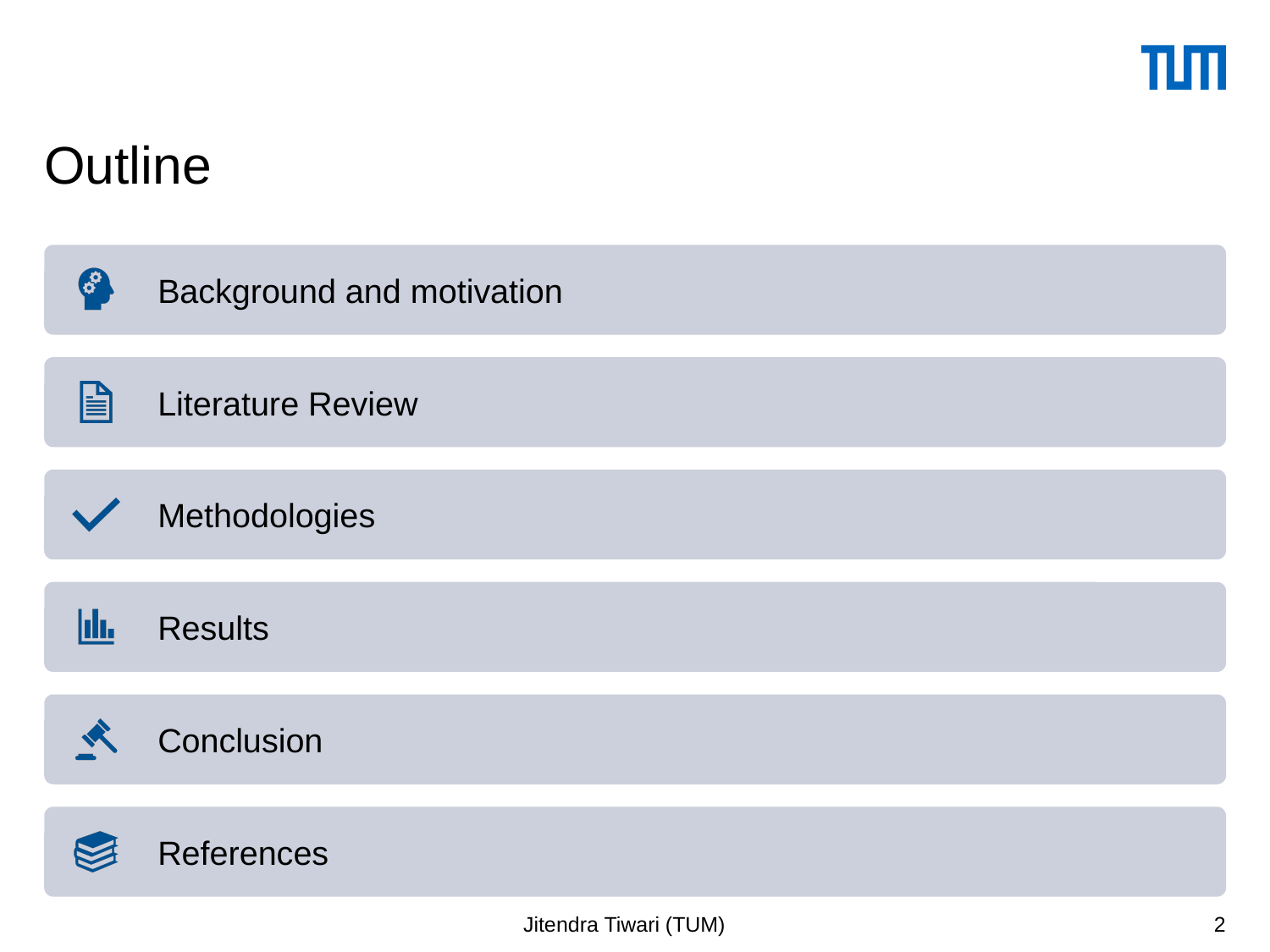

# Outline
Background and motivation
Literature Review

Methodologies

Results
Conclusion
References
Jitendra Tiwari (TUM)
2